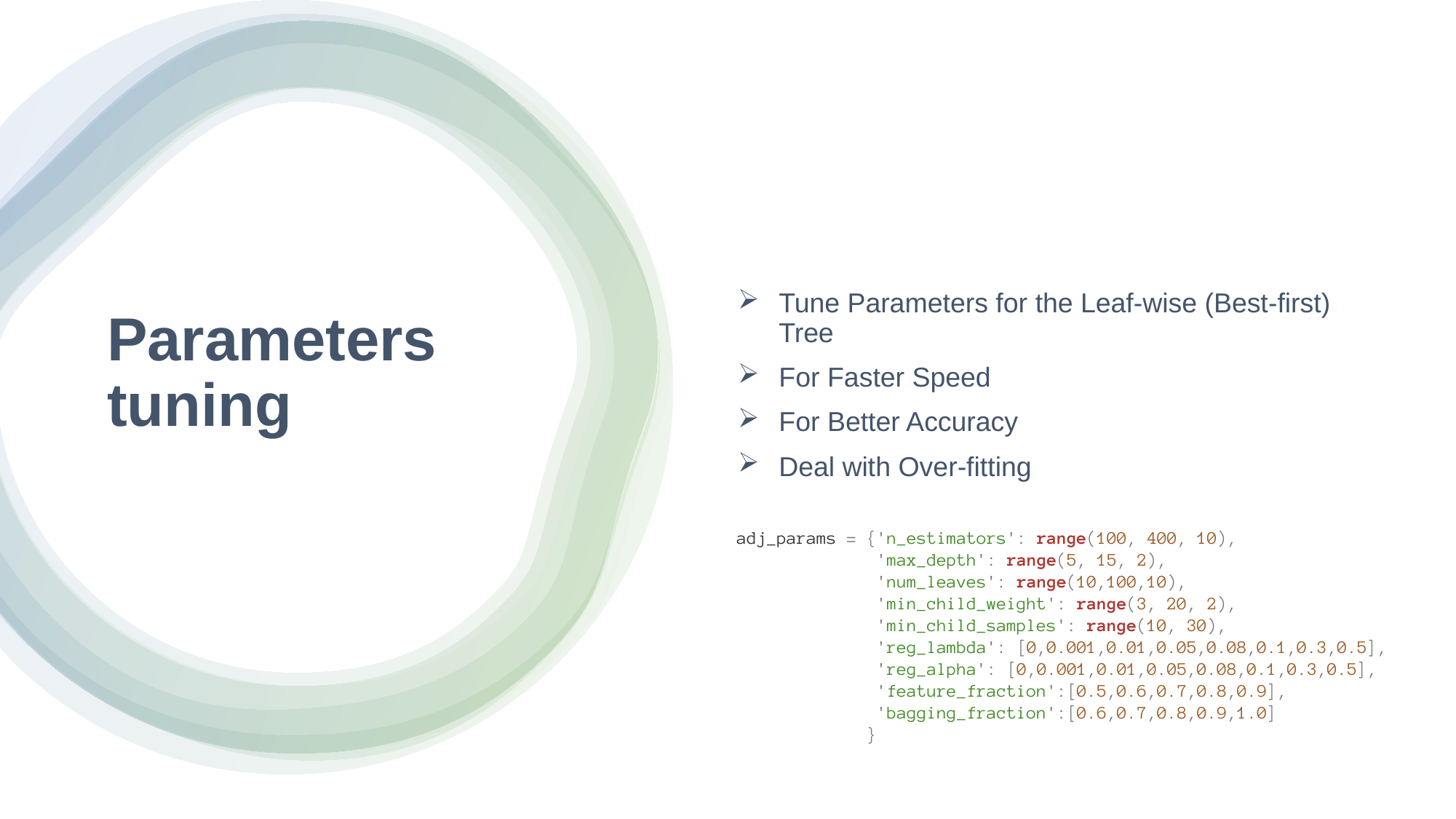

Tune Parameters for the Leaf-wise (Best-first) Tree
For Faster Speed
For Better Accuracy
Deal with Over-fitting

# Parameters tuning
adj_params = {'n_estimators': range(100, 400, 10),
              'max_depth': range(5, 15, 2),
              'num_leaves': range(10,100,10),
              'min_child_weight': range(3, 20, 2),
              'min_child_samples': range(10, 30),
              'reg_lambda': [0,0.001,0.01,0.05,0.08,0.1,0.3,0.5],
              'reg_alpha': [0,0.001,0.01,0.05,0.08,0.1,0.3,0.5],
              'feature_fraction':[0.5,0.6,0.7,0.8,0.9],
              'bagging_fraction':[0.6,0.7,0.8,0.9,1.0]
             }